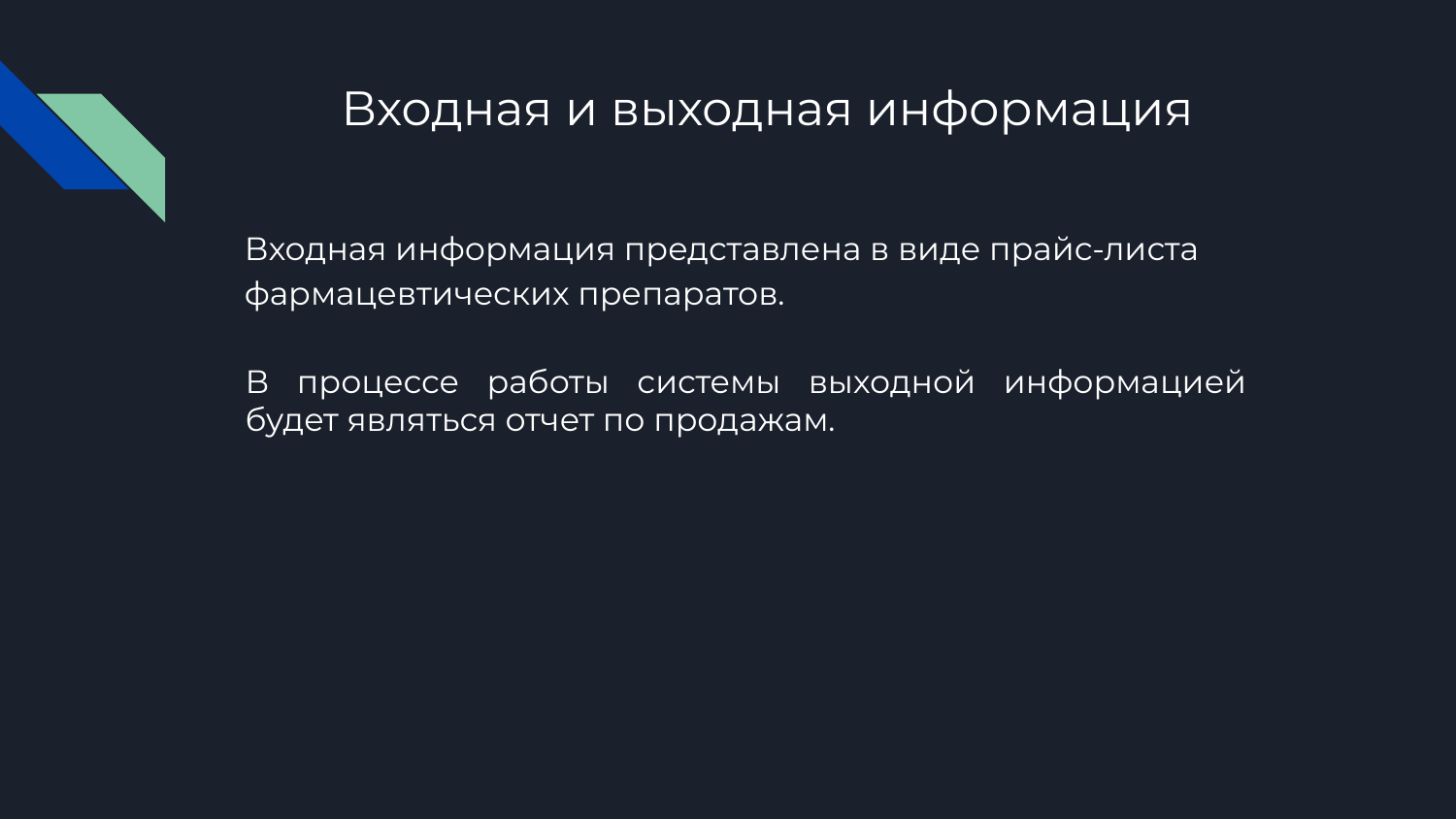

# Входная и выходная информация
Входная информация представлена в виде прайс-листа фармацевтических препаратов.

В процессе работы системы выходной информацией будет являться отчет по продажам.